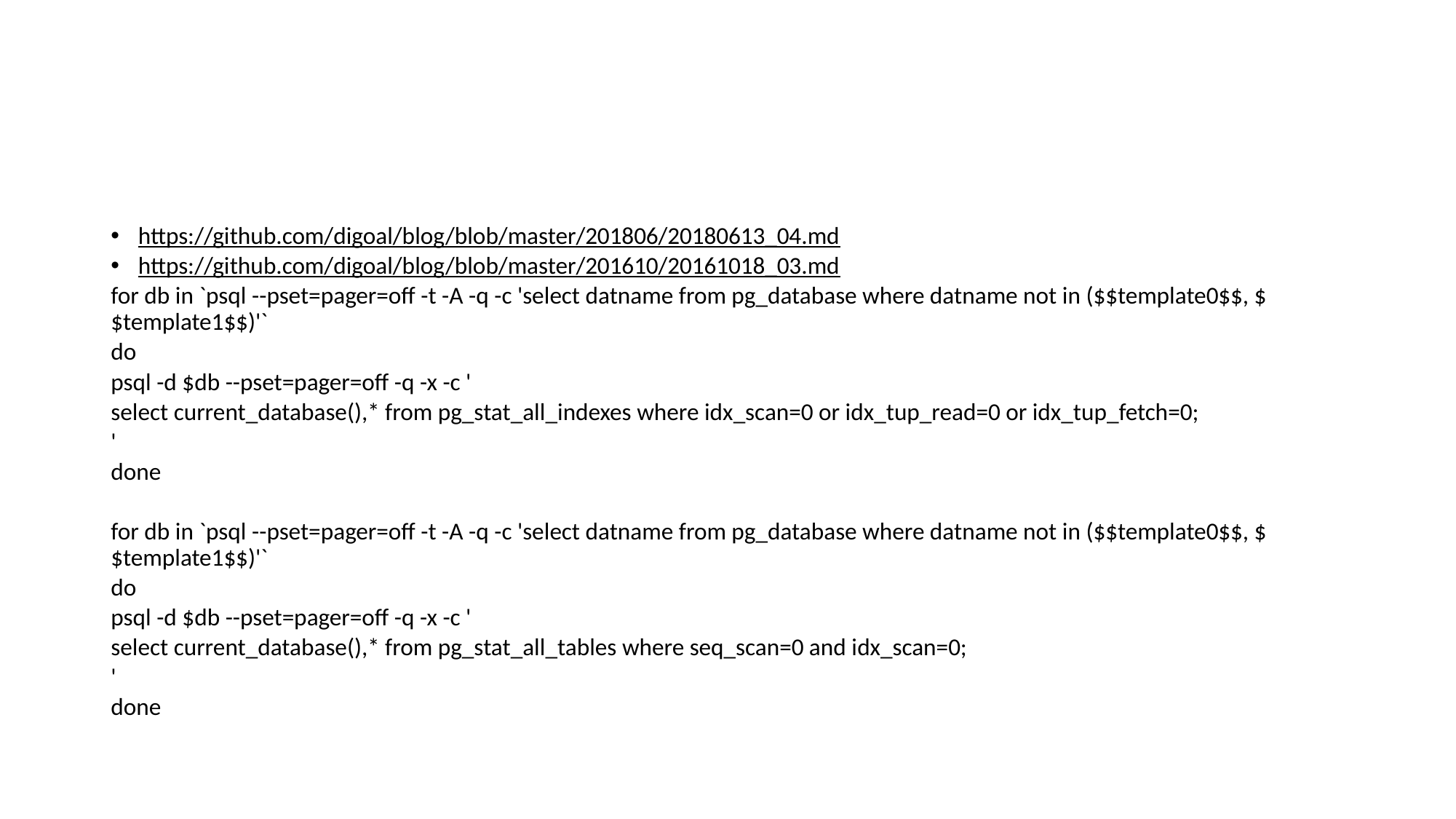

#
https://github.com/digoal/blog/blob/master/201806/20180613_04.md
https://github.com/digoal/blog/blob/master/201610/20161018_03.md
for db in `psql --pset=pager=off -t -A -q -c 'select datname from pg_database where datname not in ($$template0$$, $$template1$$)'`
do
psql -d $db --pset=pager=off -q -x -c '
select current_database(),* from pg_stat_all_indexes where idx_scan=0 or idx_tup_read=0 or idx_tup_fetch=0;
'
done

for db in `psql --pset=pager=off -t -A -q -c 'select datname from pg_database where datname not in ($$template0$$, $$template1$$)'`
do
psql -d $db --pset=pager=off -q -x -c '
select current_database(),* from pg_stat_all_tables where seq_scan=0 and idx_scan=0;
'
done